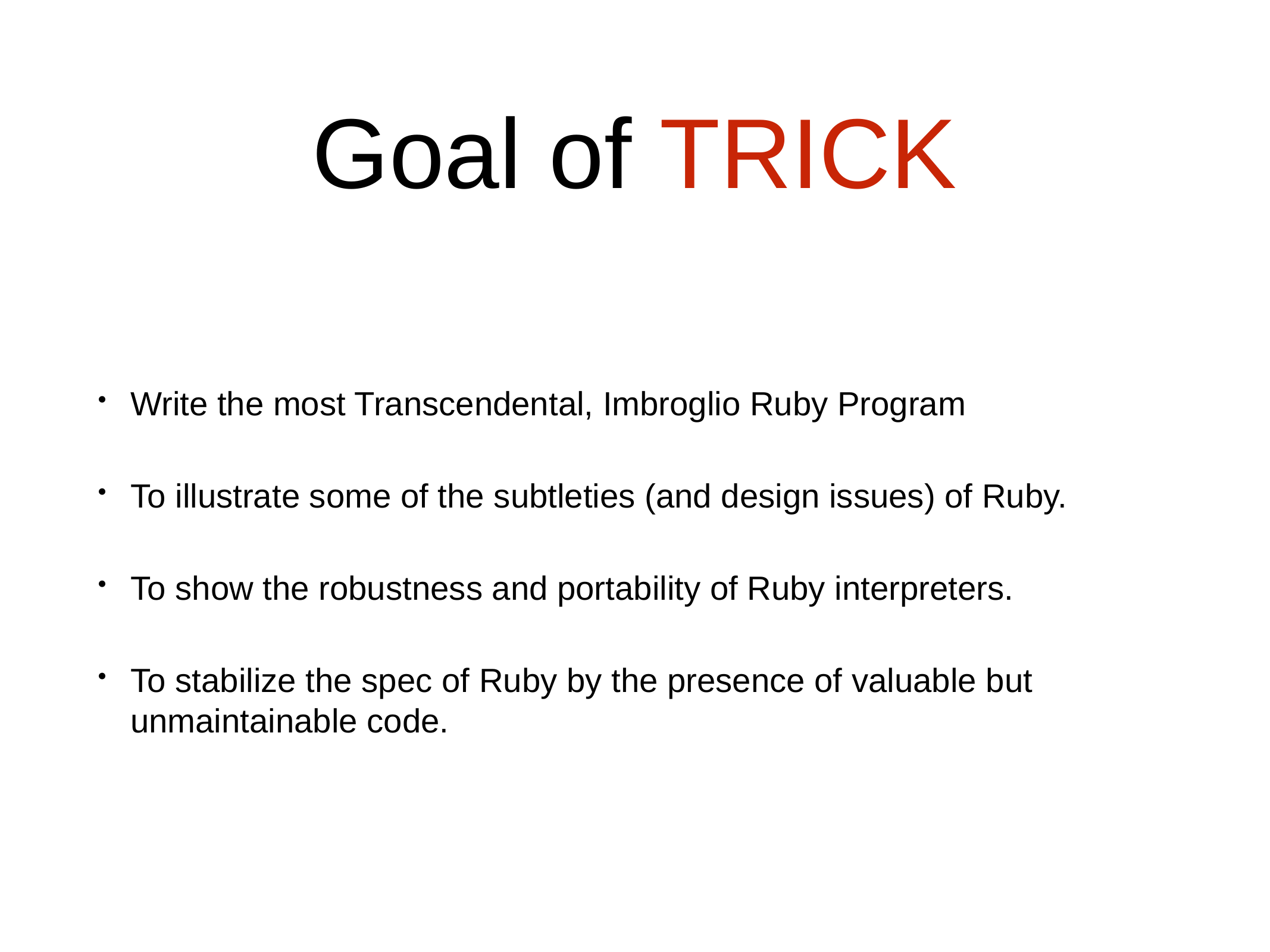

# Goal of TRICK
Write the most Transcendental, Imbroglio Ruby Program
To illustrate some of the subtleties (and design issues) of Ruby.
To show the robustness and portability of Ruby interpreters.
To stabilize the spec of Ruby by the presence of valuable but unmaintainable code.